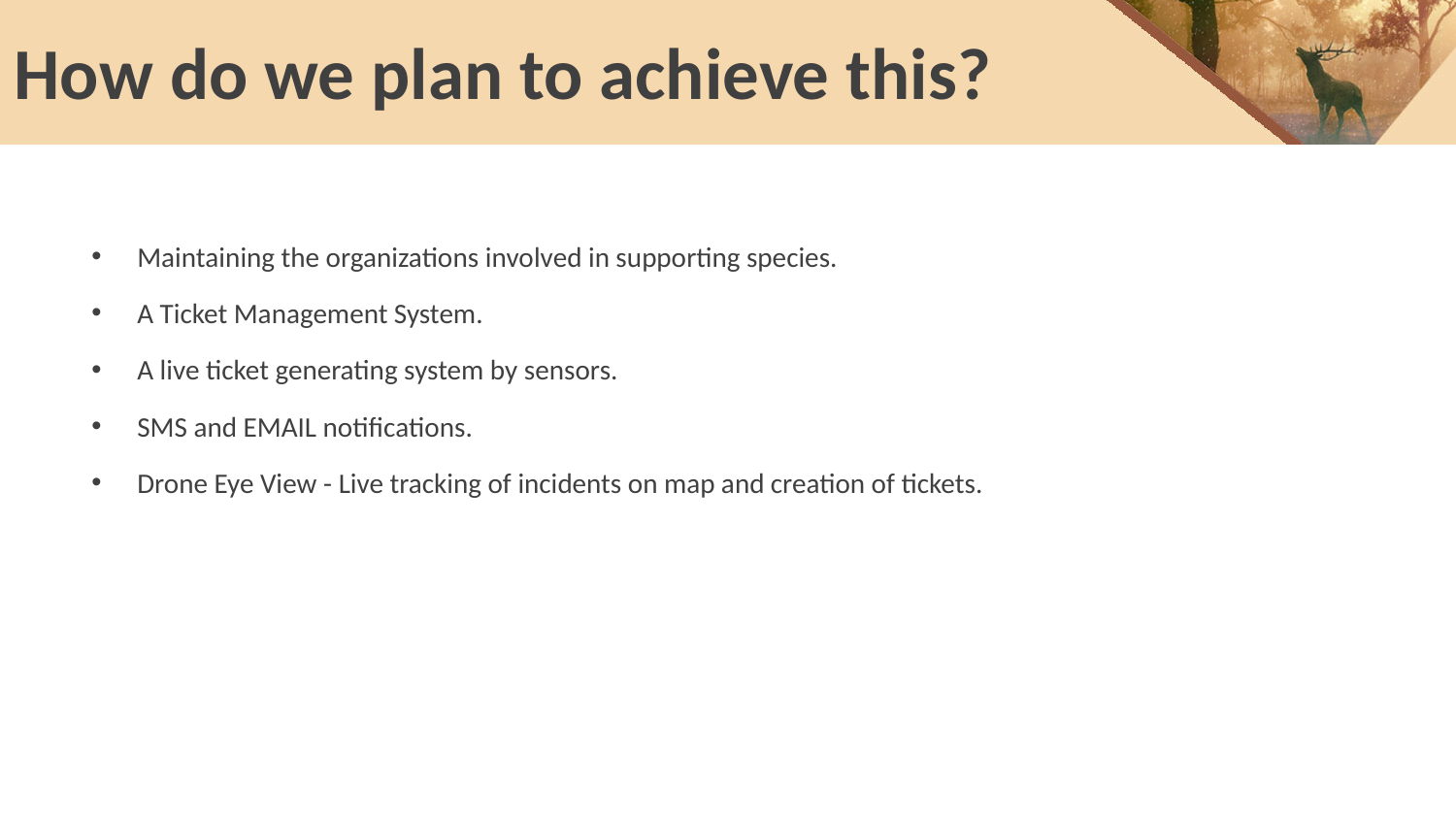

# How do we plan to achieve this?
Maintaining the organizations involved in supporting species.
A Ticket Management System.
A live ticket generating system by sensors.
SMS and EMAIL notifications.
Drone Eye View - Live tracking of incidents on map and creation of tickets.